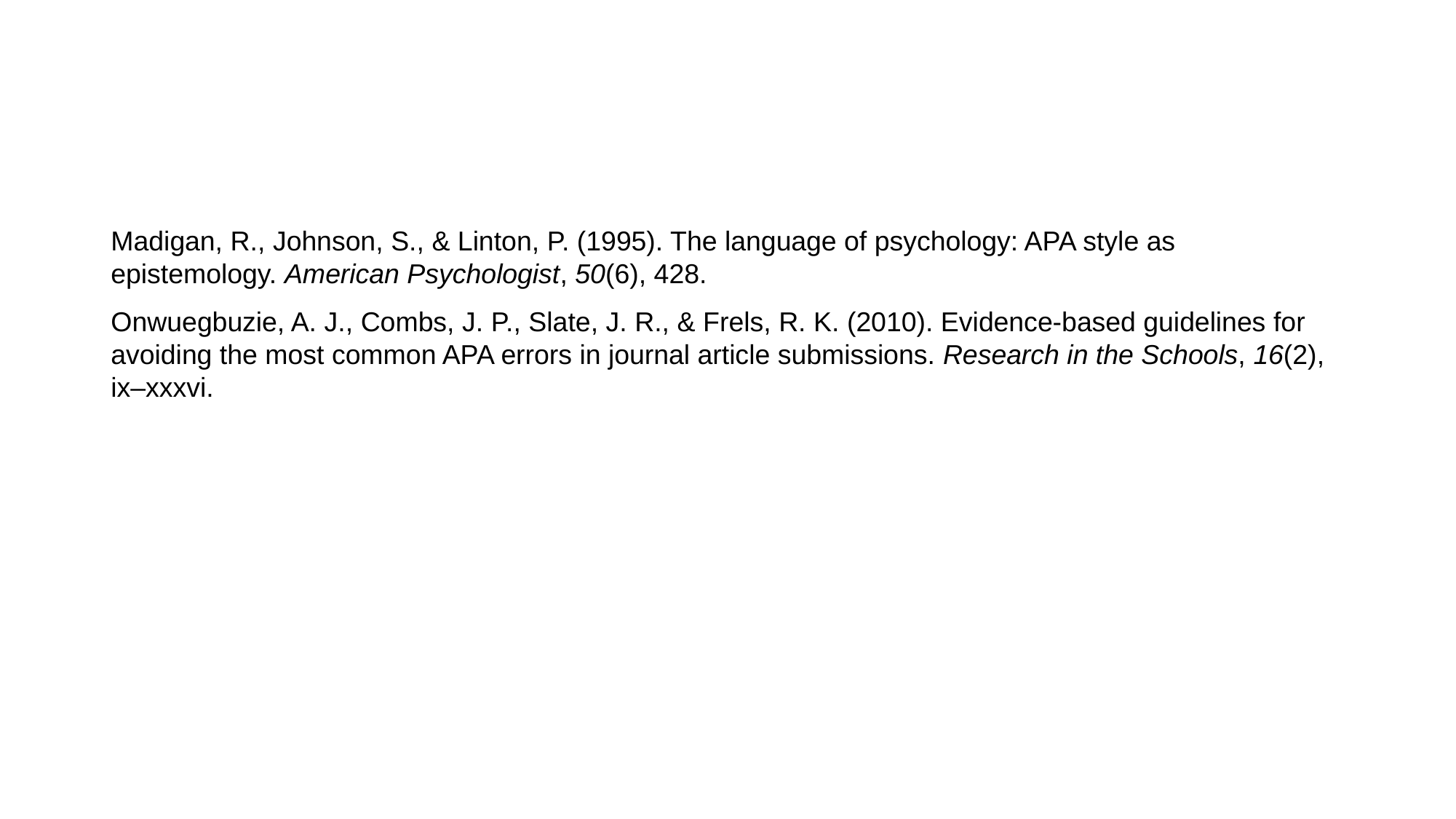

Madigan, R., Johnson, S., & Linton, P. (1995). The language of psychology: APA style as epistemology. American Psychologist, 50(6), 428.
Onwuegbuzie, A. J., Combs, J. P., Slate, J. R., & Frels, R. K. (2010). Evidence-based guidelines for avoiding the most common APA errors in journal article submissions. Research in the Schools, 16(2), ix–xxxvi.